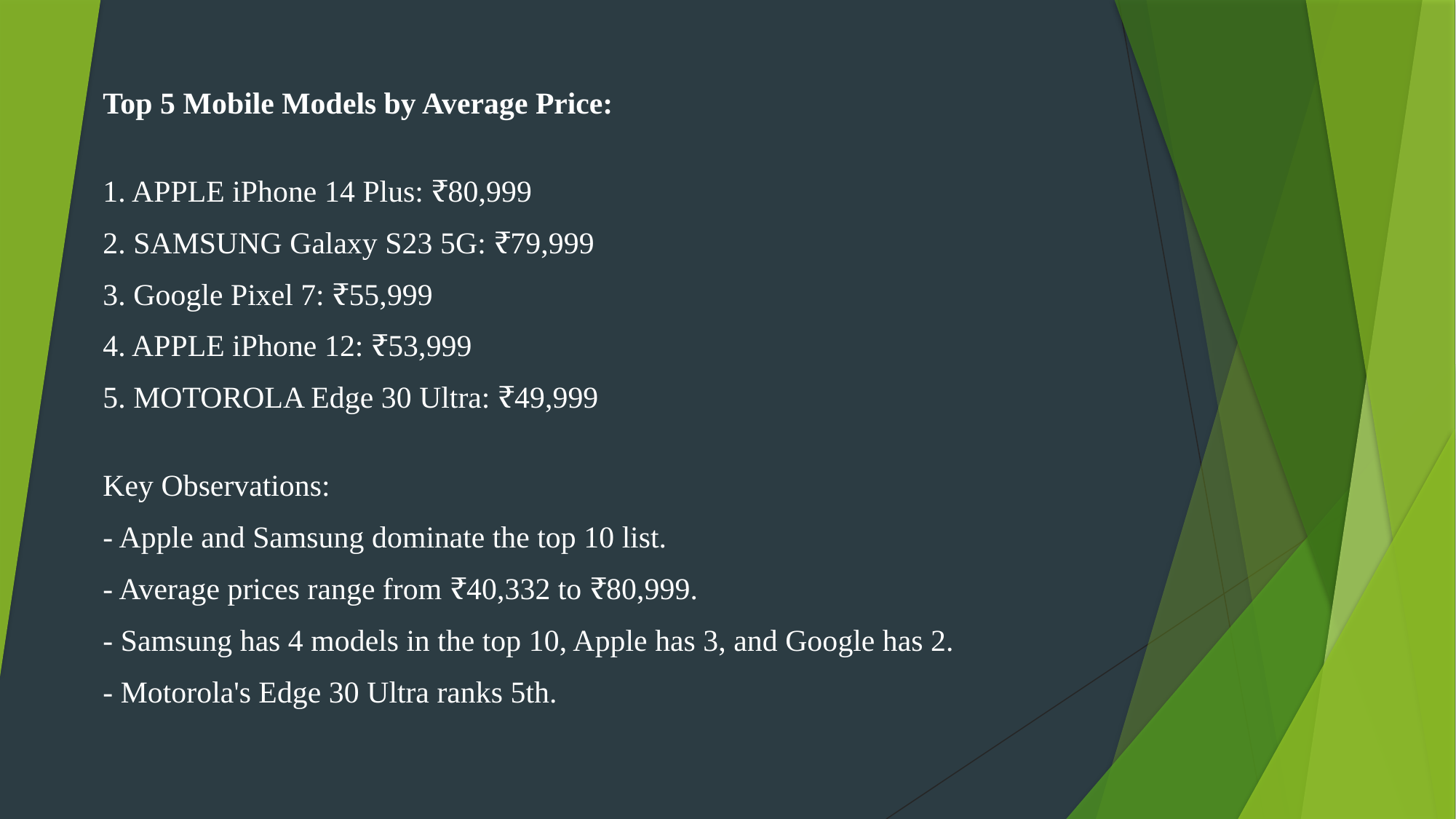

Top 5 Mobile Models by Average Price:
1. APPLE iPhone 14 Plus: ₹80,999
2. SAMSUNG Galaxy S23 5G: ₹79,999
3. Google Pixel 7: ₹55,999
4. APPLE iPhone 12: ₹53,999
5. MOTOROLA Edge 30 Ultra: ₹49,999
Key Observations:
- Apple and Samsung dominate the top 10 list.
- Average prices range from ₹40,332 to ₹80,999.
- Samsung has 4 models in the top 10, Apple has 3, and Google has 2.
- Motorola's Edge 30 Ultra ranks 5th.